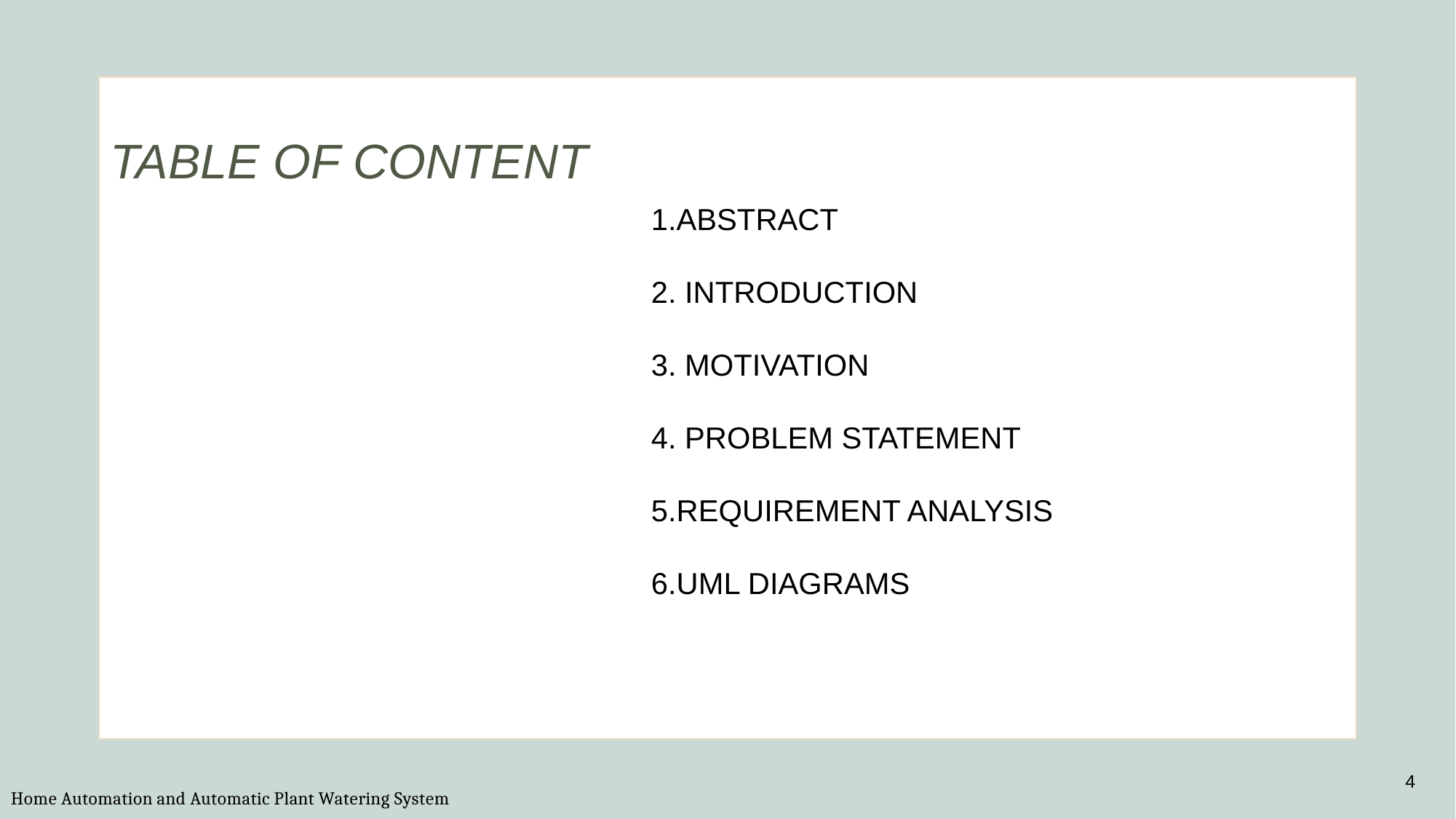

TABLE OF CONTENT
    1.ABSTRACT

    2. INTRODUCTION

    3. MOTIVATION

    4. PROBLEM STATEMENT

    5.REQUIREMENT ANALYSIS

    6.UML DIAGRAMS
4
Home Automation and Automatic Plant Watering System